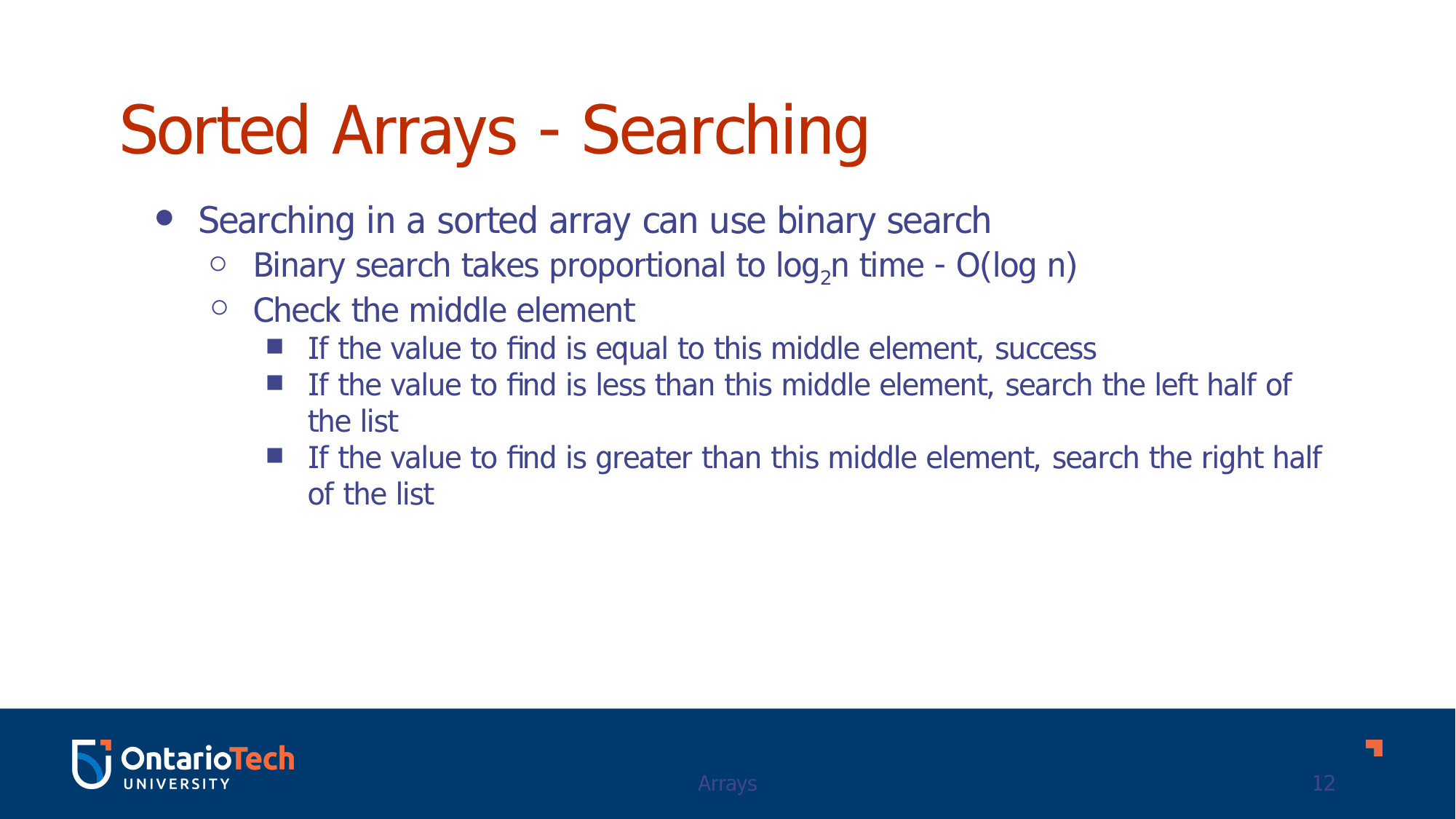

Sorted Arrays - Searching
Searching in a sorted array can use binary search
Binary search takes proportional to log2n time - O(log n)
Check the middle element
If the value to find is equal to this middle element, success
If the value to find is less than this middle element, search the left half of the list
If the value to find is greater than this middle element, search the right half of the list
Arrays
12